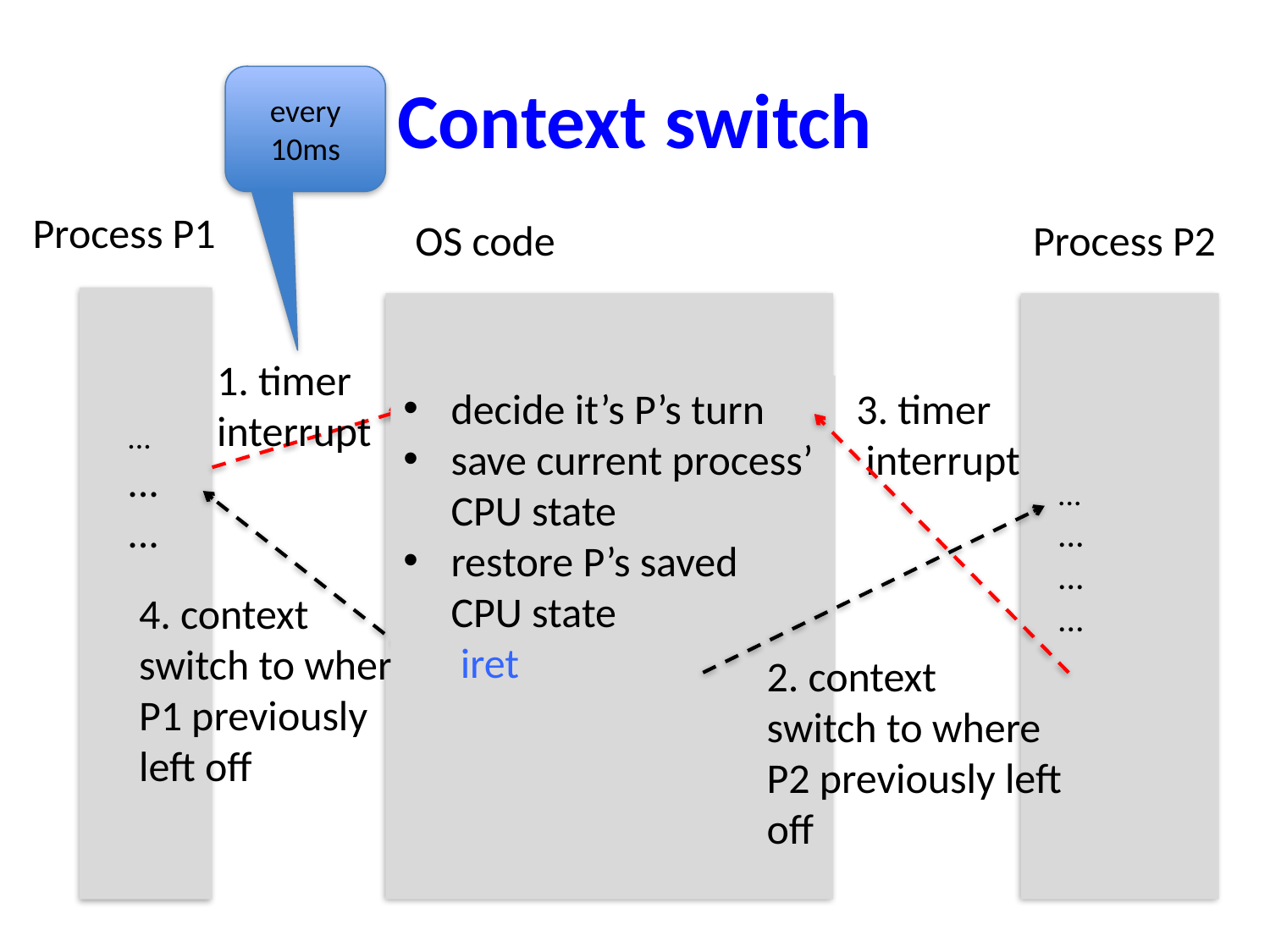

# Context switch
every 10ms
Process P1
OS code
Process P2

1. timer
interrupt
decide it’s P’s turn
save current process’
     CPU state
restore P’s saved
     CPU state
      iret
3. timer
 interrupt
...
...
...

...
...
...

...
...
...
...
4. context
switch to where
P1 previously
left off
2. context
switch to where
P2 previously left
off